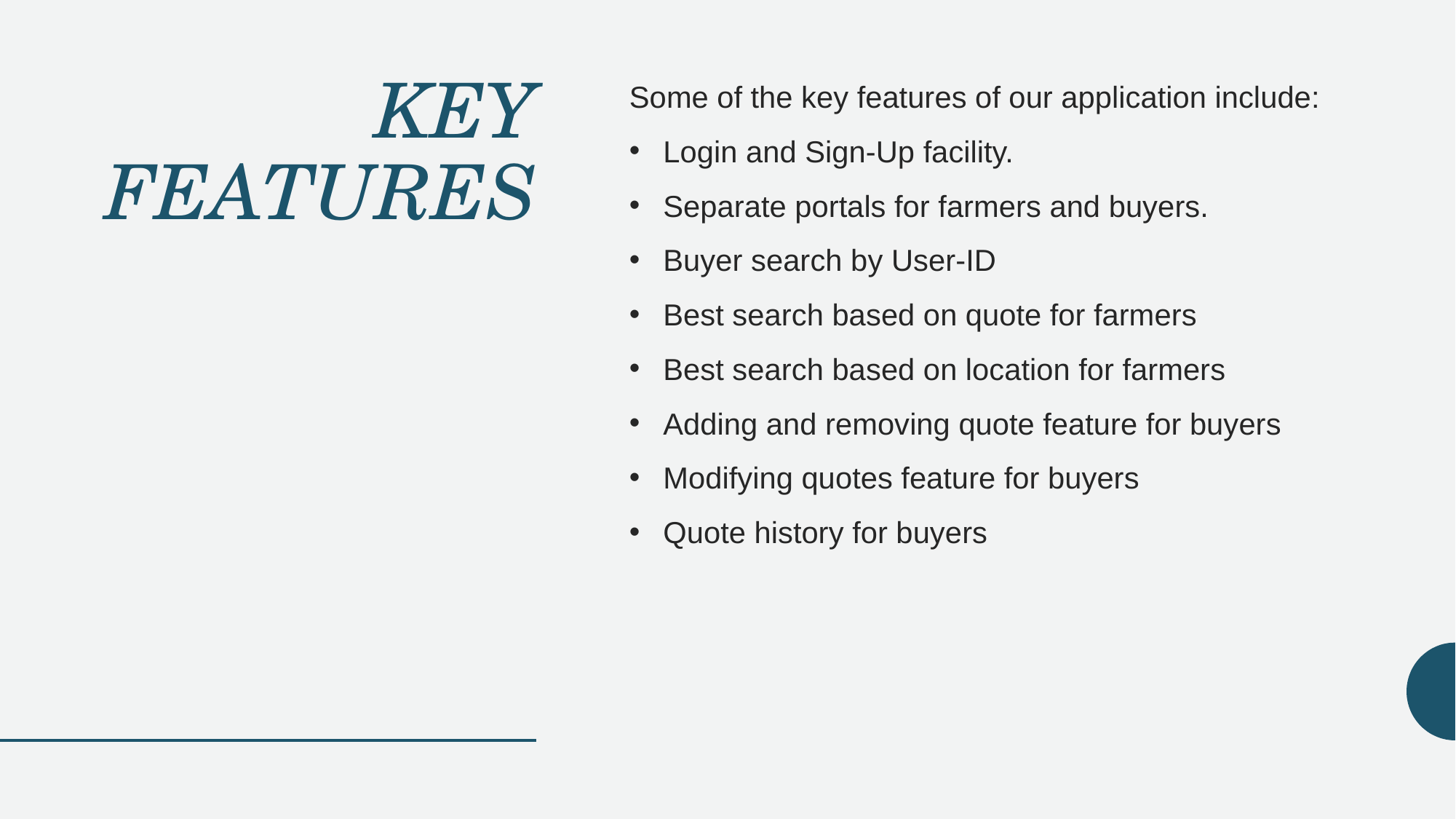

# KEY FEATURES
Some of the key features of our application include:
Login and Sign-Up facility.
Separate portals for farmers and buyers.
Buyer search by User-ID
Best search based on quote for farmers
Best search based on location for farmers
Adding and removing quote feature for buyers
Modifying quotes feature for buyers
Quote history for buyers